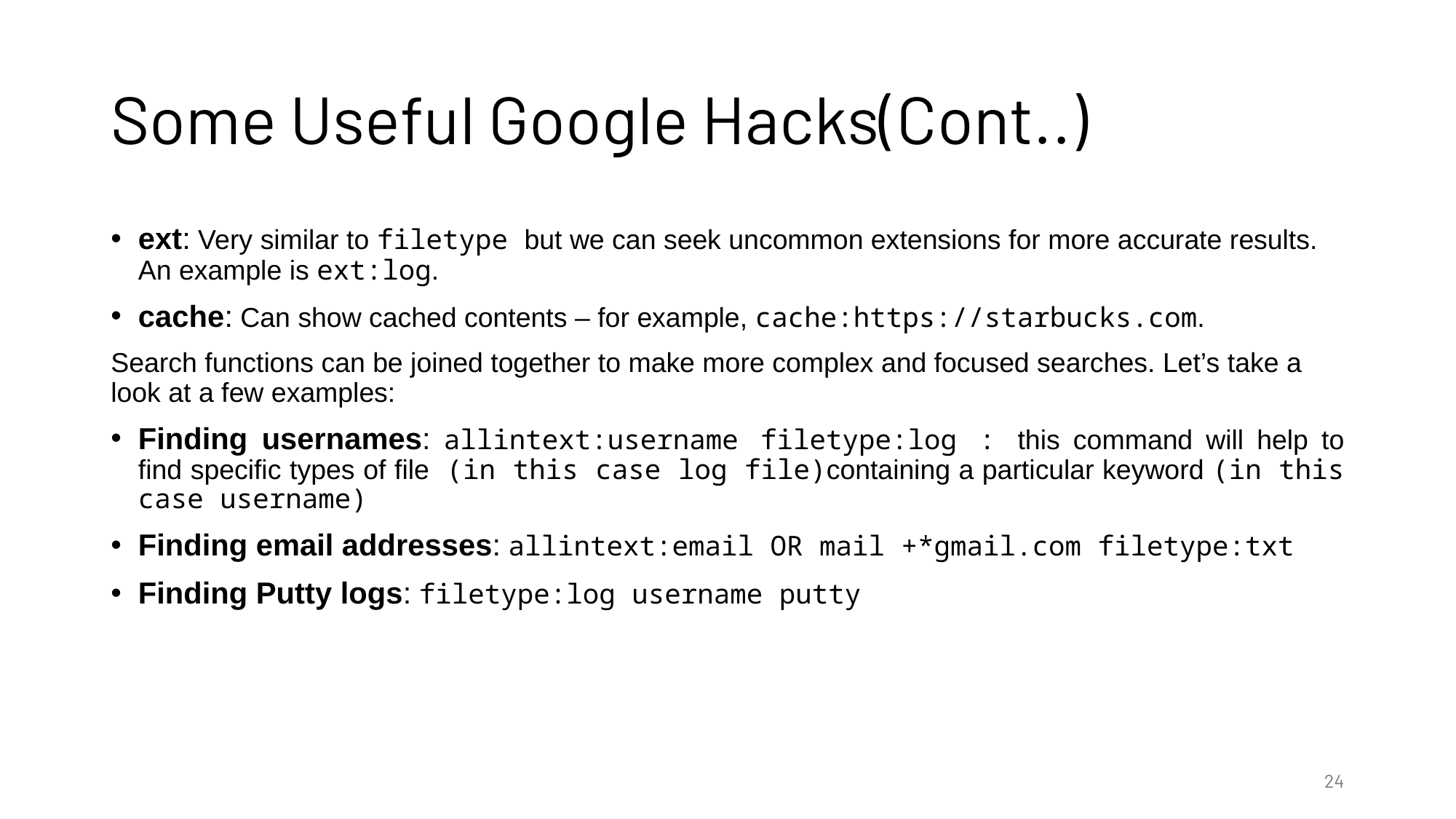

# Some Useful Google Hacks(Cont..)
ext: Very similar to filetype but we can seek uncommon extensions for more accurate results. An example is ext:log.
cache: Can show cached contents – for example, cache:https://starbucks.com.
Search functions can be joined together to make more complex and focused searches. Let’s take a look at a few examples:
Finding usernames: allintext:username filetype:log : this command will help to find specific types of file (in this case log file)containing a particular keyword (in this case username)
Finding email addresses: allintext:email OR mail +*gmail.com filetype:txt
Finding Putty logs: filetype:log username putty

24